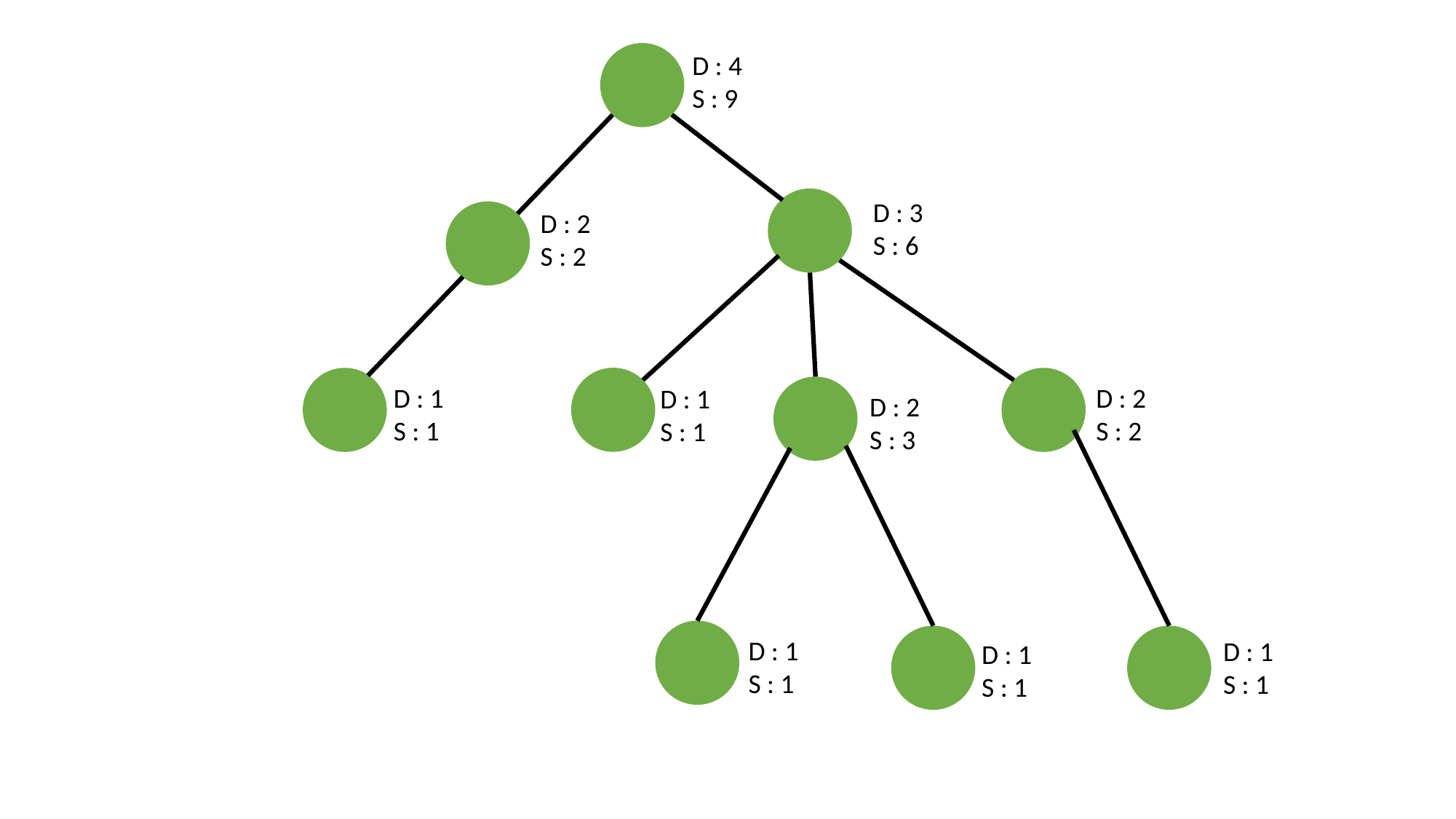

D : 4
S : 9

D : 3
S : 6
D : 2
S : 2

D : 1
S : 1
D : 2
S : 2
D : 1
S : 1

D : 2
S : 3

D : 1
S : 1
D : 1
S : 1
D : 1
S : 1